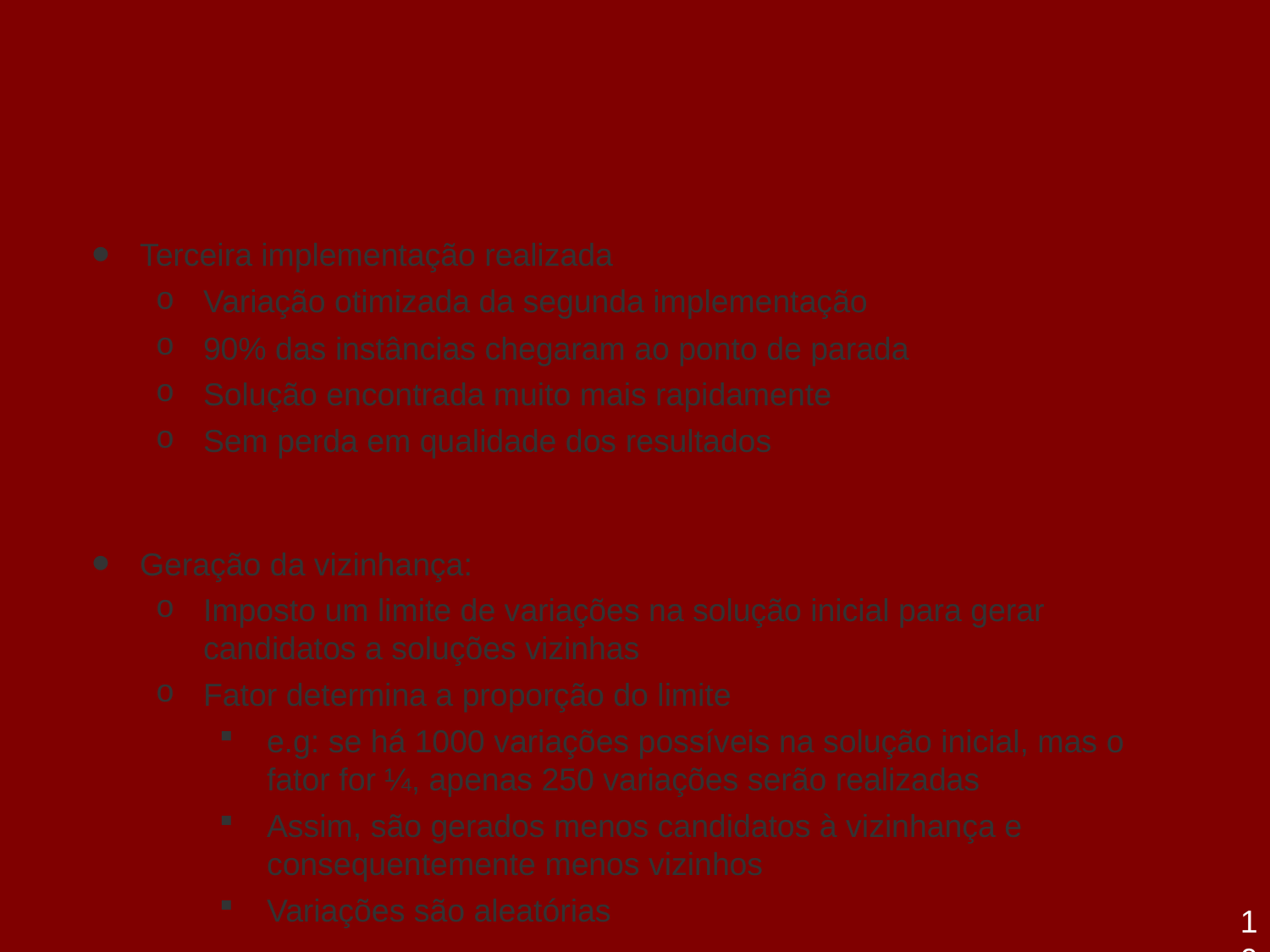

# Algoritmo - Busca Tabu Iterativa Otimizada
Terceira implementação realizada
Variação otimizada da segunda implementação
90% das instâncias chegaram ao ponto de parada
Solução encontrada muito mais rapidamente
Sem perda em qualidade dos resultados

Geração da vizinhança:
Imposto um limite de variações na solução inicial para gerar candidatos a soluções vizinhas
Fator determina a proporção do limite
e.g: se há 1000 variações possíveis na solução inicial, mas o fator for ¼, apenas 250 variações serão realizadas
Assim, são gerados menos candidatos à vizinhança e consequentemente menos vizinhos
Variações são aleatórias

10